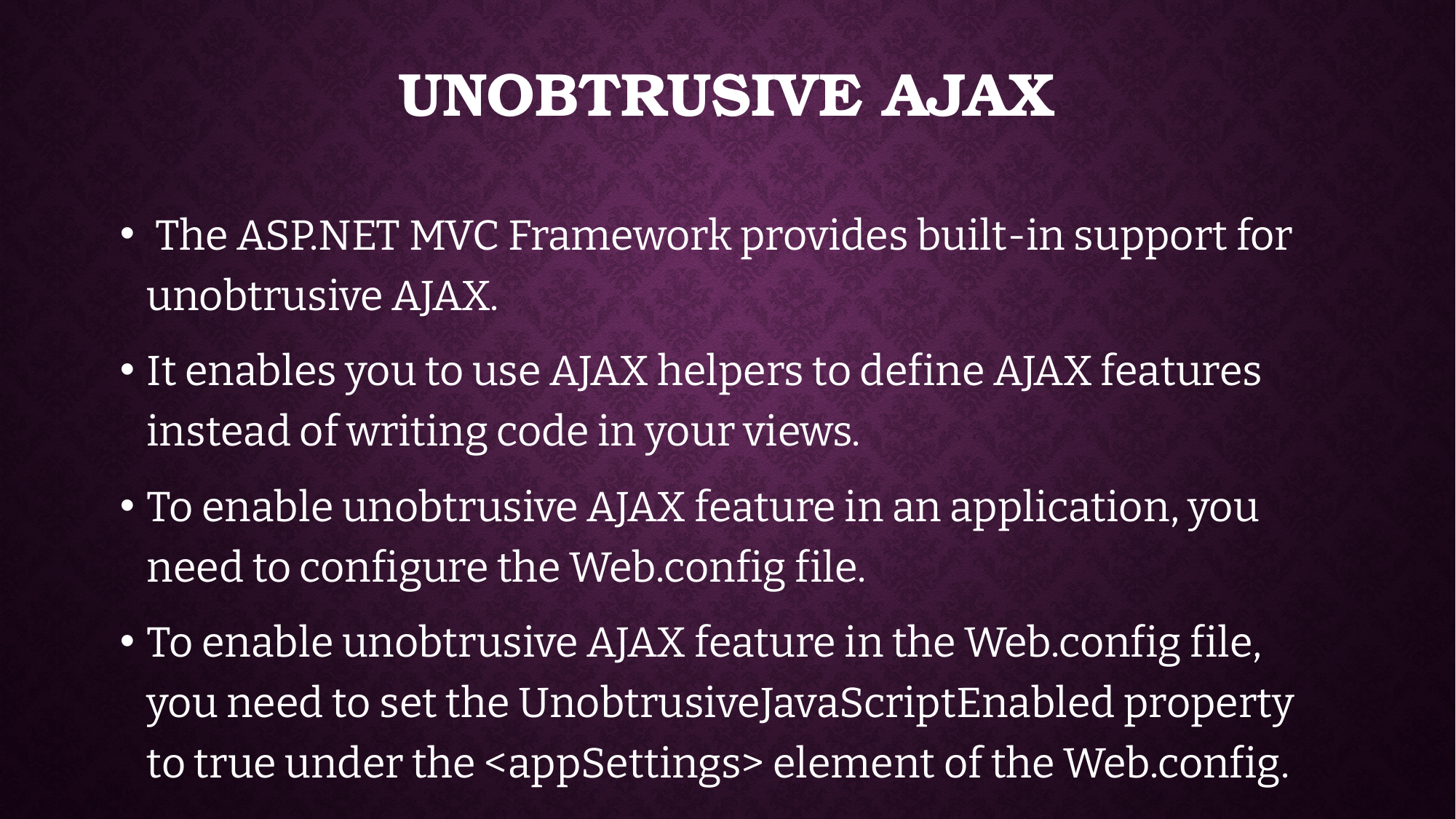

# Unobtrusive AJAX
 The ASP.NET MVC Framework provides built-in support for unobtrusive AJAX.
It enables you to use AJAX helpers to define AJAX features instead of writing code in your views.
To enable unobtrusive AJAX feature in an application, you need to configure the Web.config file.
To enable unobtrusive AJAX feature in the Web.config file, you need to set the UnobtrusiveJavaScriptEnabled property to true under the <appSettings> element of the Web.config.